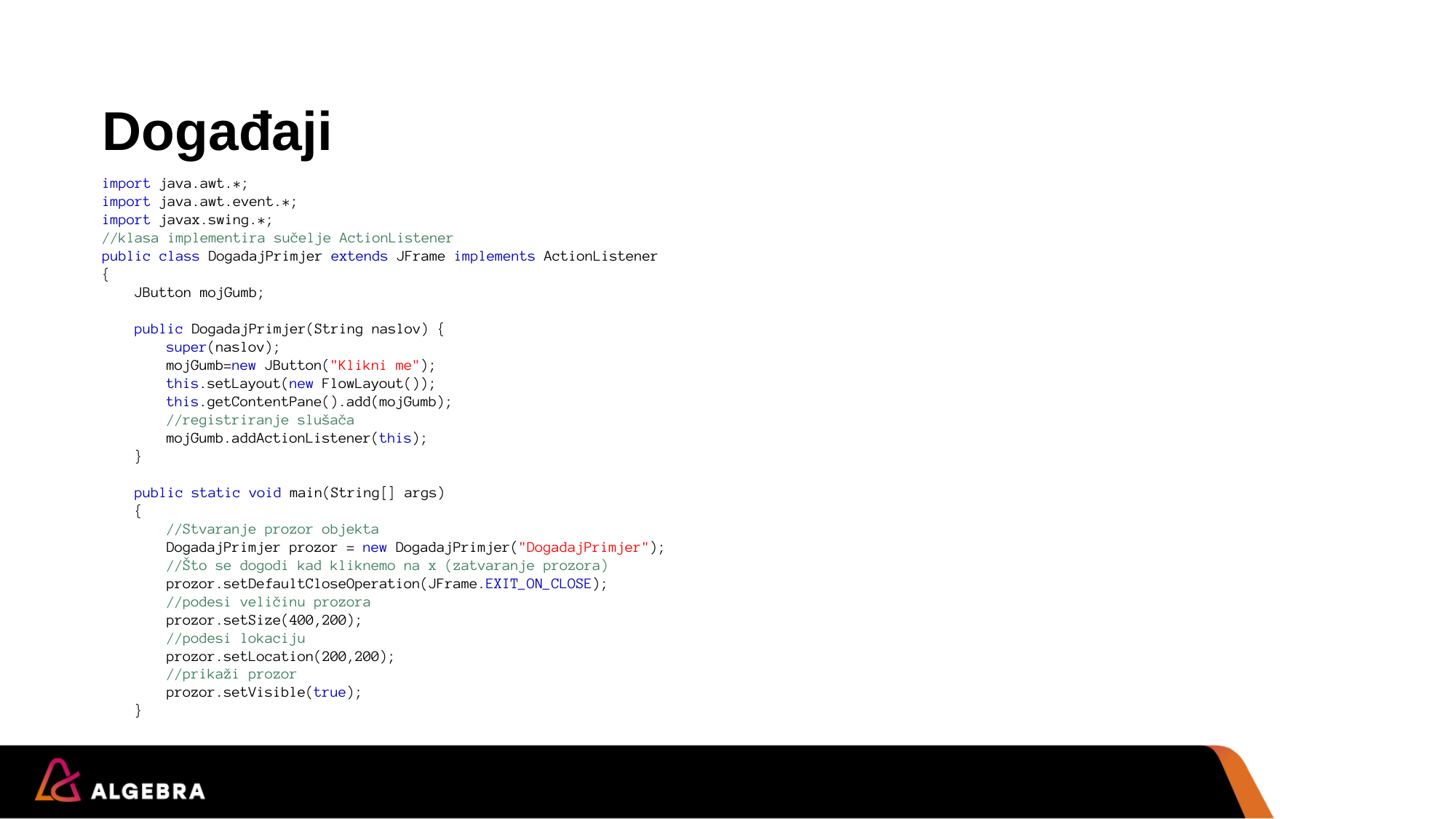

# Događaji
import java.awt.*;
import java.awt.event.*;
import javax.swing.*;
//klasa implementira sučelje ActionListener
public class DogadajPrimjer extends JFrame implements ActionListener
{
	JButton mojGumb;

	public DogadajPrimjer(String naslov) {
		super(naslov);
		mojGumb=new JButton("Klikni me");
		this.setLayout(new FlowLayout());
		this.getContentPane().add(mojGumb);
		//registriranje slušača
		mojGumb.addActionListener(this);
	}

	public static void main(String[] args)
	{
		//Stvaranje prozor objekta
		DogadajPrimjer prozor = new DogadajPrimjer("DogadajPrimjer");
		//Što se dogodi kad kliknemo na x (zatvaranje prozora)
		prozor.setDefaultCloseOperation(JFrame.EXIT_ON_CLOSE);
		//podesi veličinu prozora
		prozor.setSize(400,200);
		//podesi lokaciju
		prozor.setLocation(200,200);
		//prikaži prozor
		prozor.setVisible(true);
	}